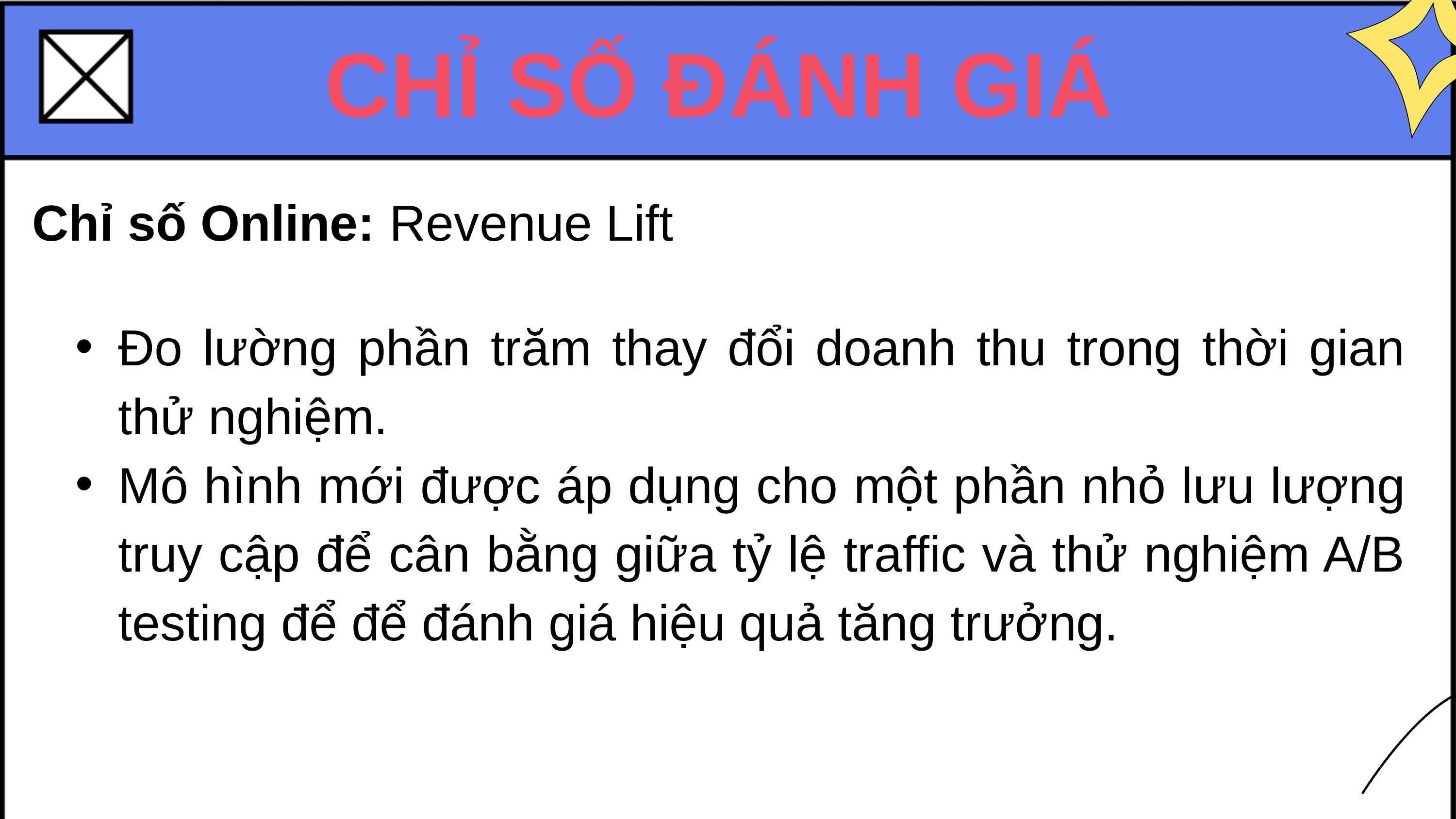

CHỈ SỐ ĐÁNH GIÁ
Chỉ số Online: Revenue Lift

Đo lường phần trăm thay đổi doanh thu trong thời gian thử nghiệm.
Mô hình mới được áp dụng cho một phần nhỏ lưu lượng truy cập để cân bằng giữa tỷ lệ traffic và thử nghiệm A/B testing để để đánh giá hiệu quả tăng trưởng.

Notes and Reminders